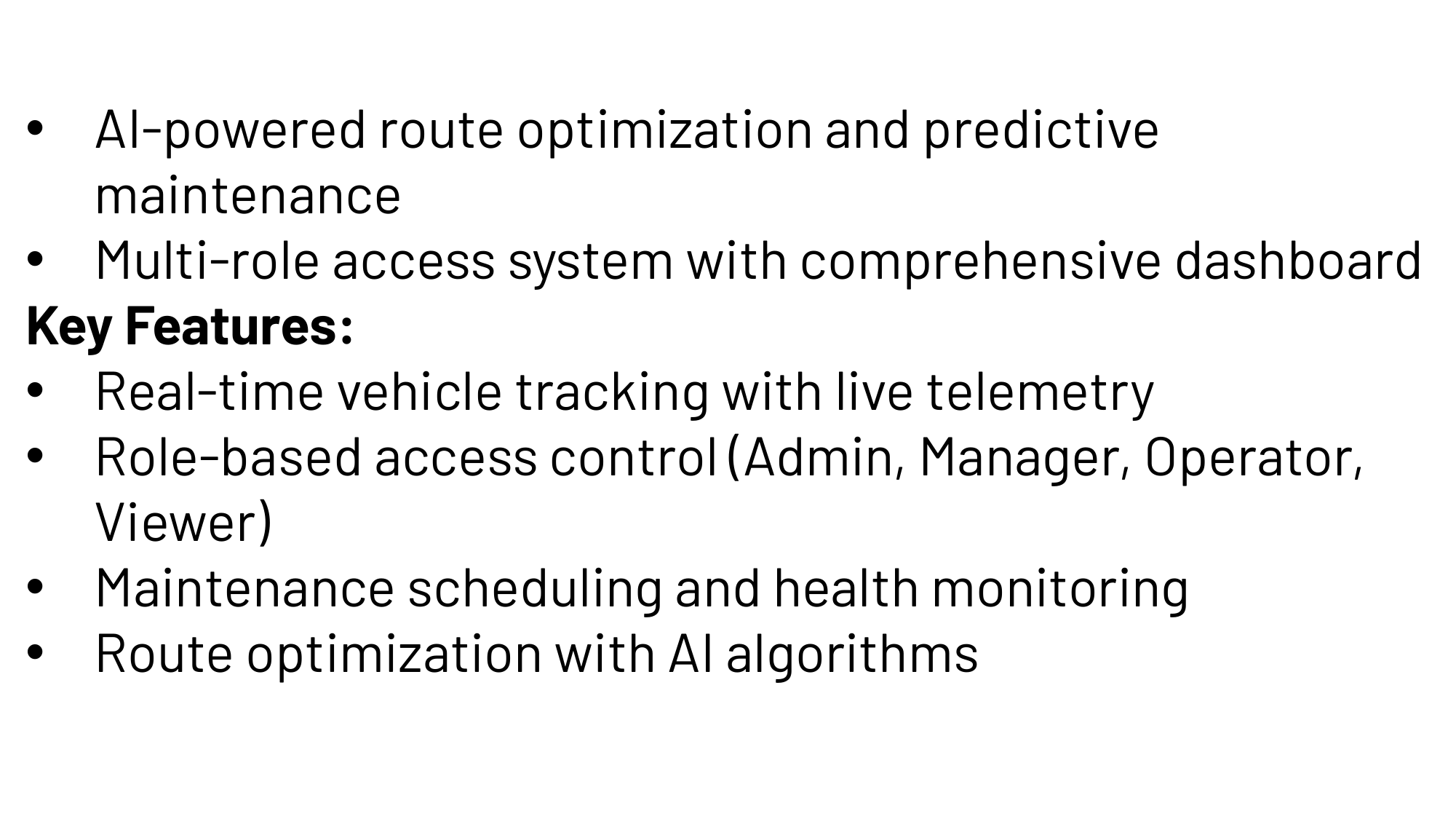

AI-powered route optimization and predictive maintenance
Multi-role access system with comprehensive dashboard
Key Features:
Real-time vehicle tracking with live telemetry
Role-based access control (Admin, Manager, Operator, Viewer)
Maintenance scheduling and health monitoring
Route optimization with AI algorithms